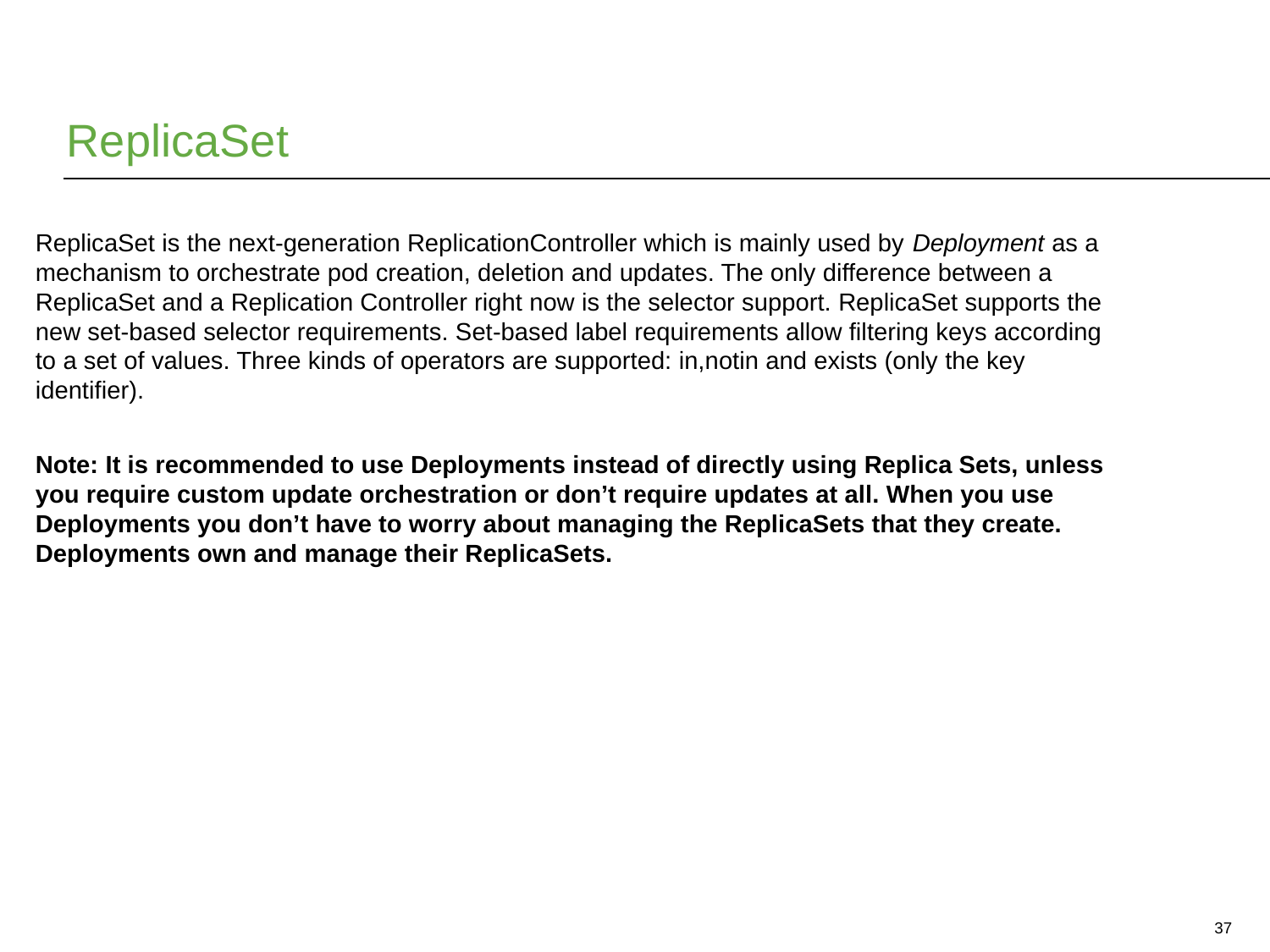

# ReplicaSet
ReplicaSet is the next-generation ReplicationController which is mainly used by Deployment as a mechanism to orchestrate pod creation, deletion and updates. The only difference between a ReplicaSet and a Replication Controller right now is the selector support. ReplicaSet supports the new set-based selector requirements. Set-based label requirements allow filtering keys according to a set of values. Three kinds of operators are supported: in,notin and exists (only the key identifier).

Note: It is recommended to use Deployments instead of directly using Replica Sets, unless you require custom update orchestration or don’t require updates at all. When you use Deployments you don’t have to worry about managing the ReplicaSets that they create. Deployments own and manage their ReplicaSets.
37